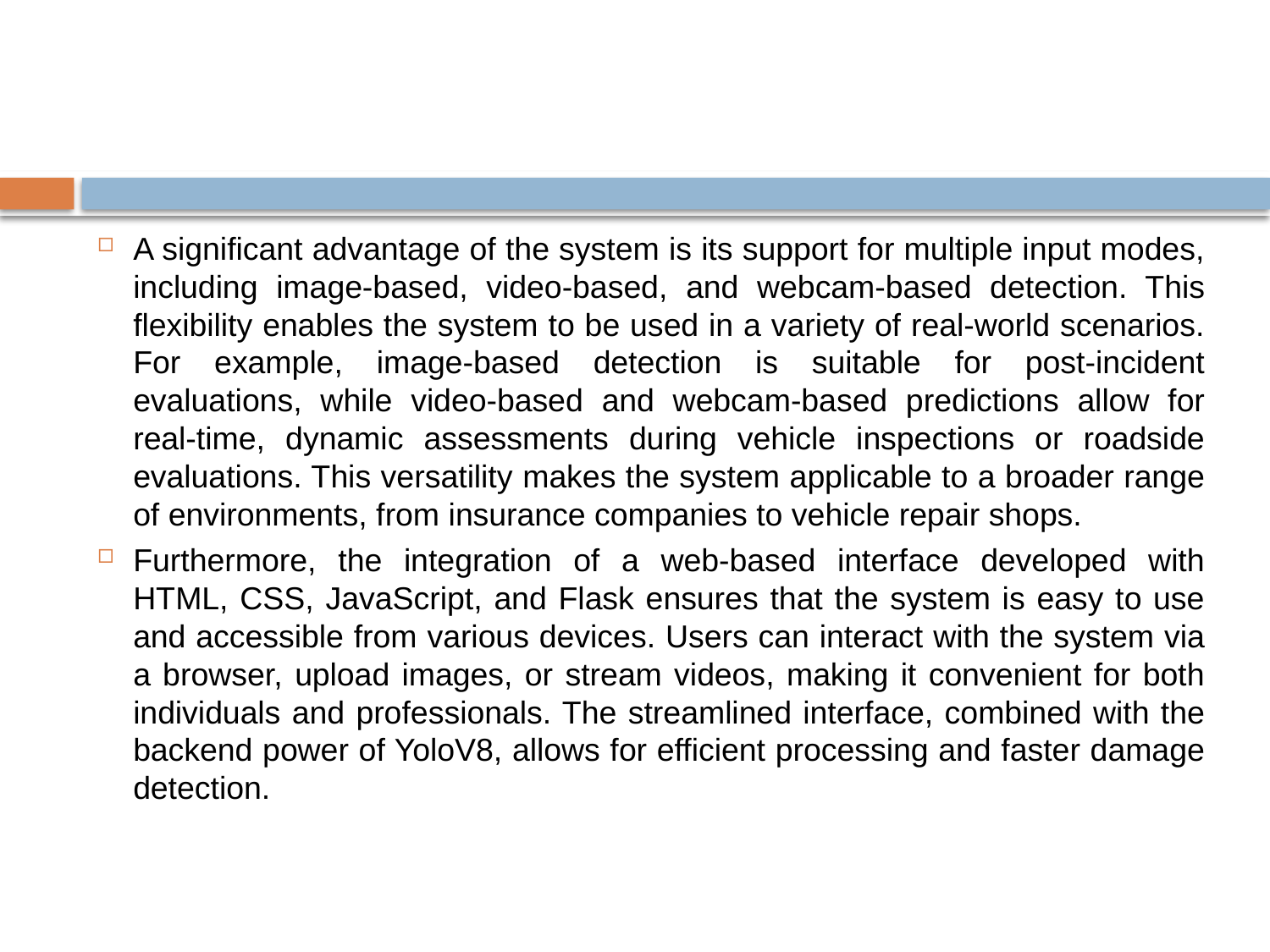

#
A significant advantage of the system is its support for multiple input modes, including image-based, video-based, and webcam-based detection. This flexibility enables the system to be used in a variety of real-world scenarios. For example, image-based detection is suitable for post-incident evaluations, while video-based and webcam-based predictions allow for real-time, dynamic assessments during vehicle inspections or roadside evaluations. This versatility makes the system applicable to a broader range of environments, from insurance companies to vehicle repair shops.
Furthermore, the integration of a web-based interface developed with HTML, CSS, JavaScript, and Flask ensures that the system is easy to use and accessible from various devices. Users can interact with the system via a browser, upload images, or stream videos, making it convenient for both individuals and professionals. The streamlined interface, combined with the backend power of YoloV8, allows for efficient processing and faster damage detection.